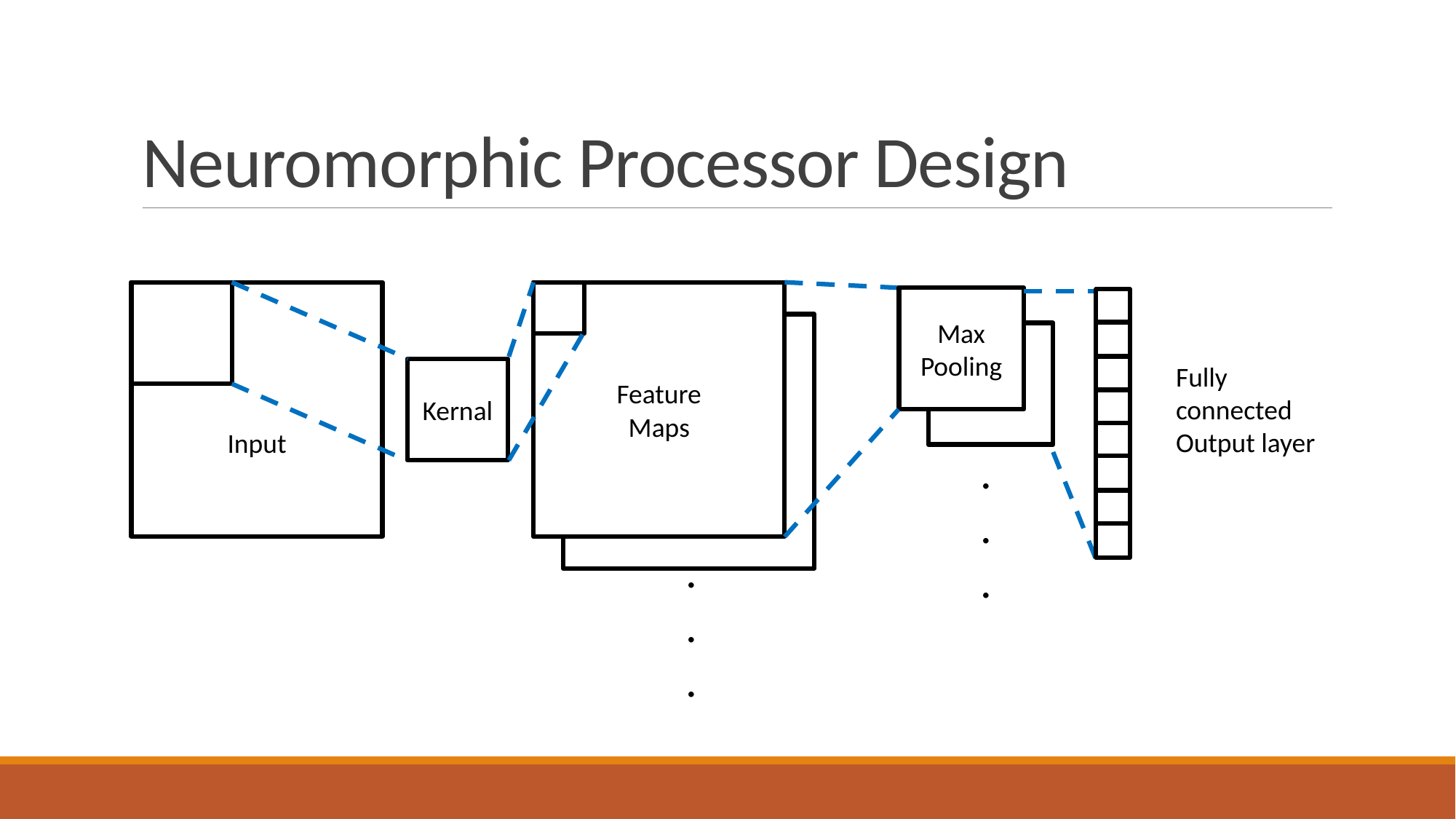

# Neuromorphic Processor Design

Input
Feature
Maps

Max Pooling

Fully connected Output layer
Kernal
.
.
.
.
.
.